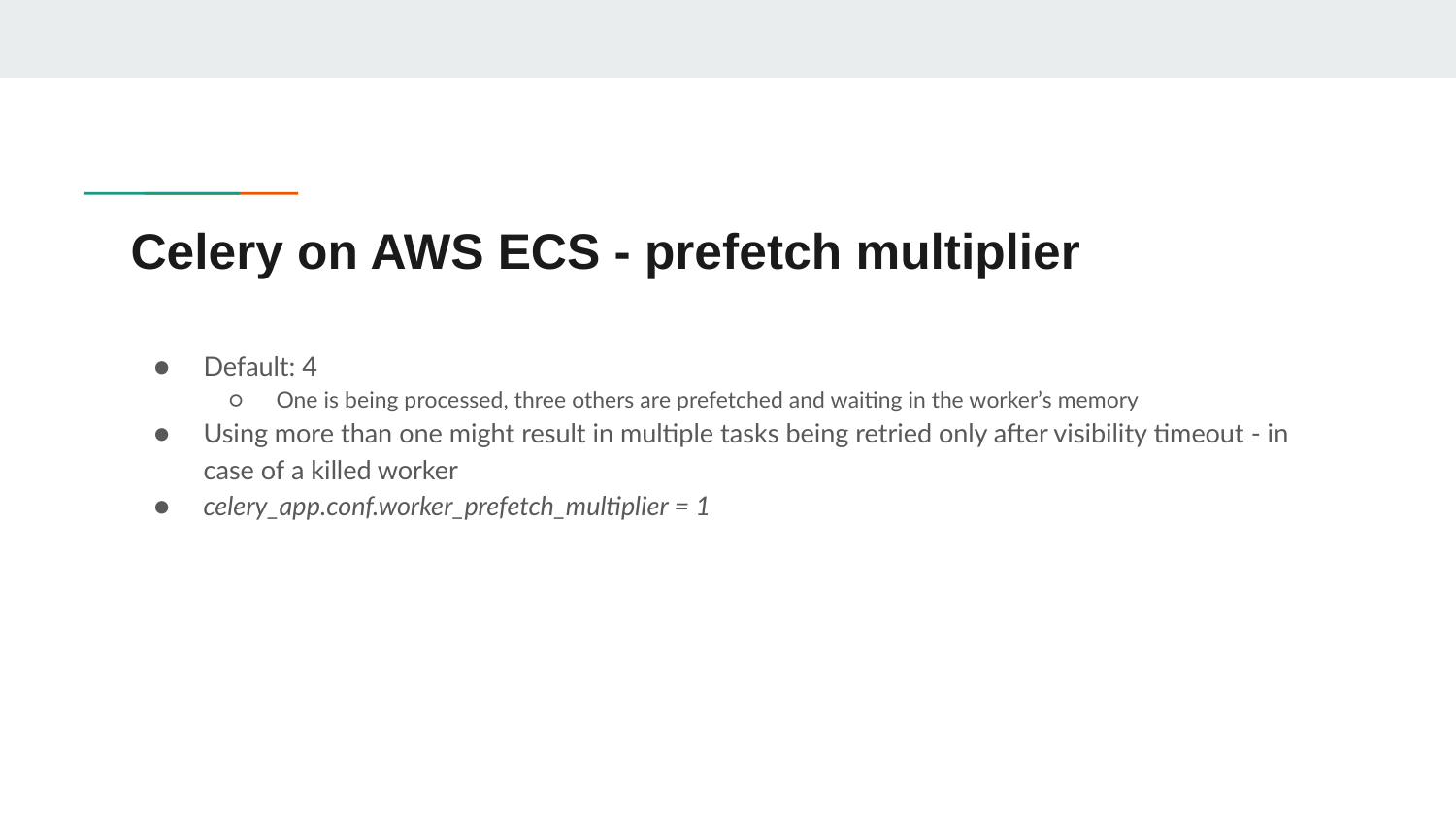

# Celery on AWS ECS - prefetch multiplier
Default: 4
One is being processed, three others are prefetched and waiting in the worker’s memory
Using more than one might result in multiple tasks being retried only after visibility timeout - in case of a killed worker
celery_app.conf.worker_prefetch_multiplier = 1